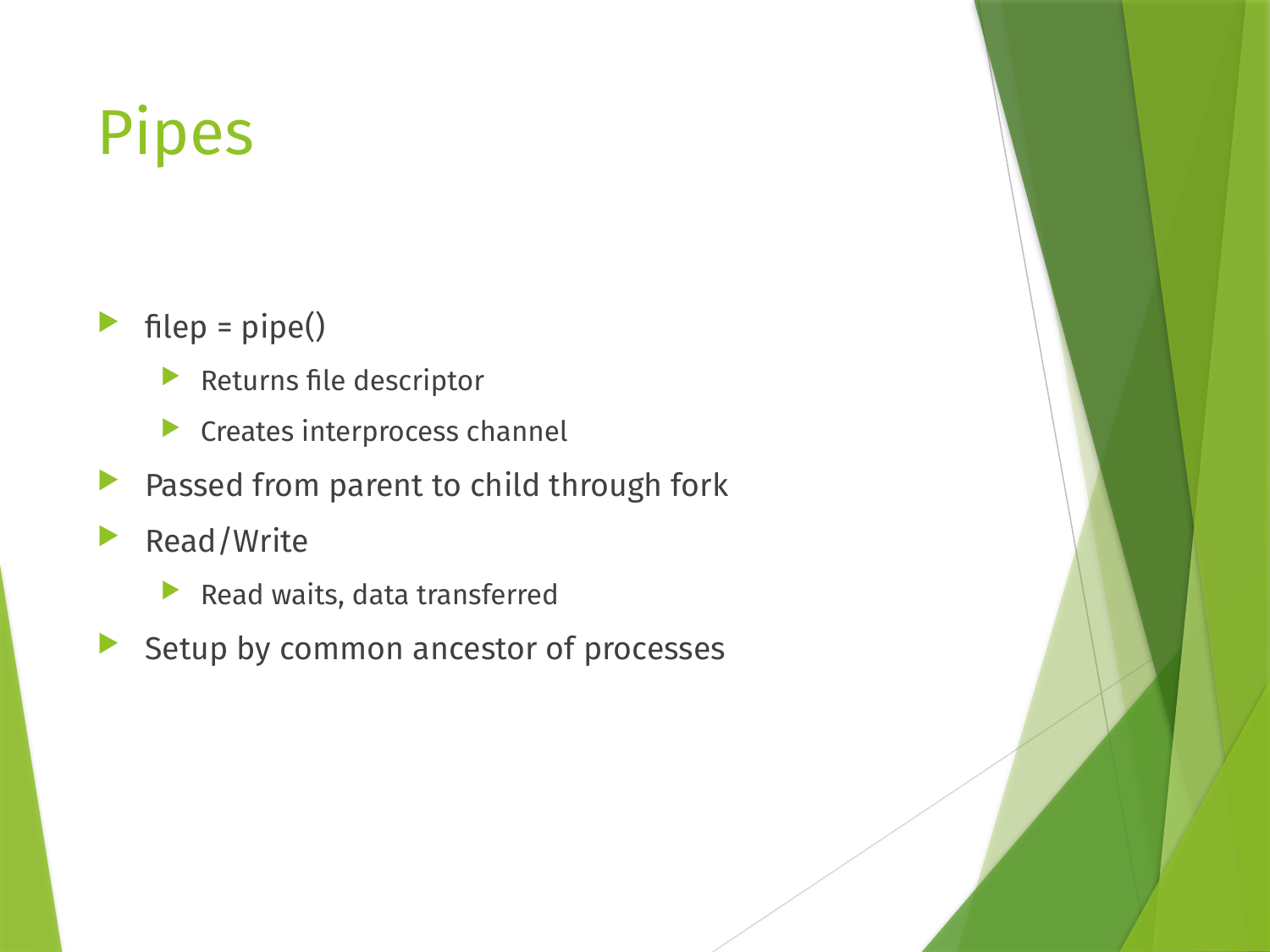

# Pipes
filep = pipe()
Returns file descriptor
Creates interprocess channel
Passed from parent to child through fork
Read/Write
Read waits, data transferred
Setup by common ancestor of processes